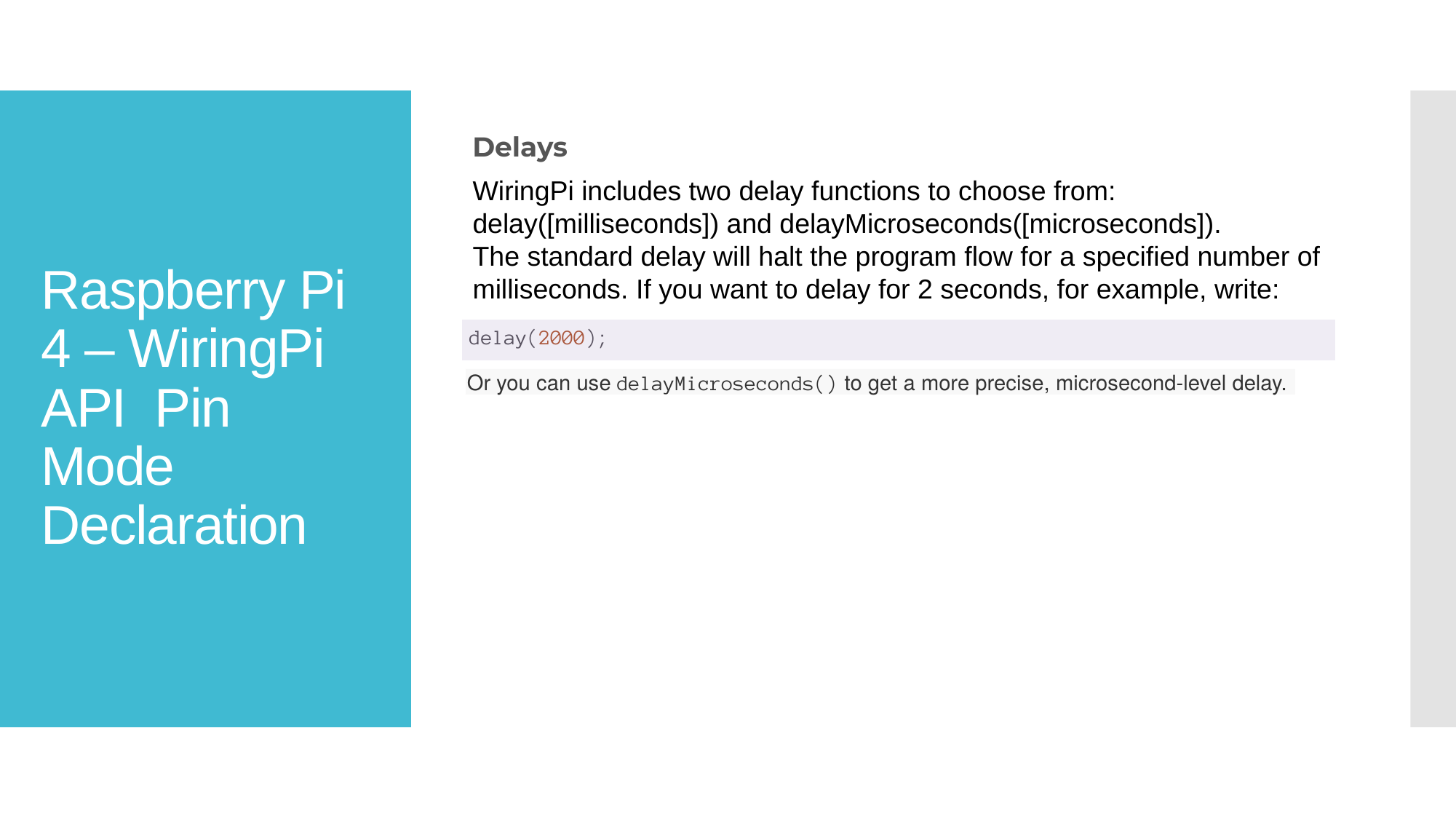

Delays
# Raspberry Pi 4 – WiringPi API  Pin Mode Declaration
WiringPi includes two delay functions to choose from: delay([milliseconds]) and delayMicroseconds([microseconds]).
The standard delay will halt the program flow for a specified number of milliseconds. If you want to delay for 2 seconds, for example, write:
| delay(2000); |
| --- |
Or you can use delayMicroseconds() to get a more precise, microsecond-level delay.